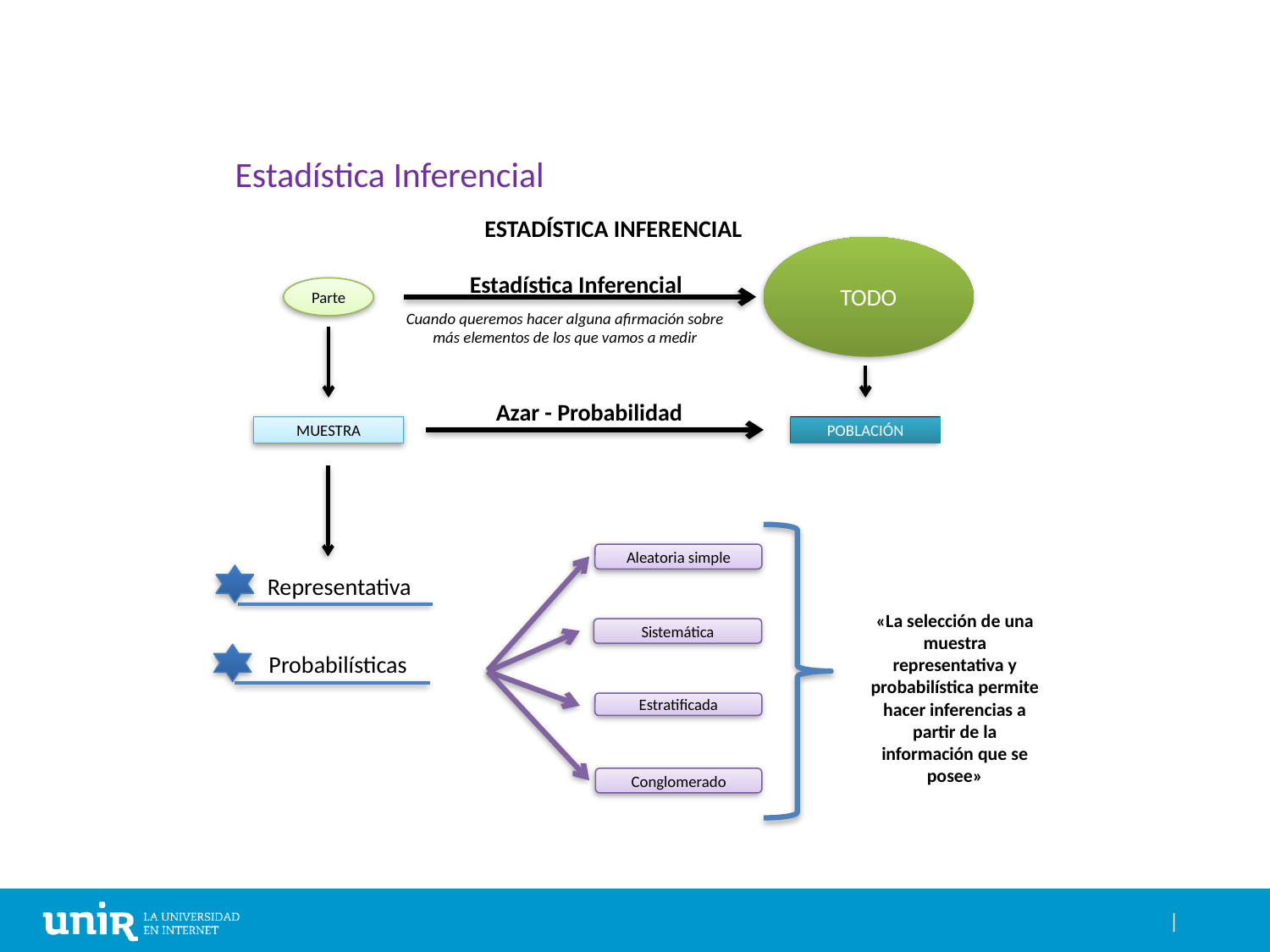

Estadística Inferencial
ESTADÍSTICA INFERENCIAL
TODO
Estadística Inferencial
Parte
Cuando queremos hacer alguna afirmación sobre más elementos de los que vamos a medir
Azar - Probabilidad
POBLACIÓN
MUESTRA

Aleatoria simple
Representativa

«La selección de una muestra representativa y probabilística permite hacer inferencias a partir de la información que se posee»
Sistemática
Probabilísticas

Estratificada
Conglomerado
10